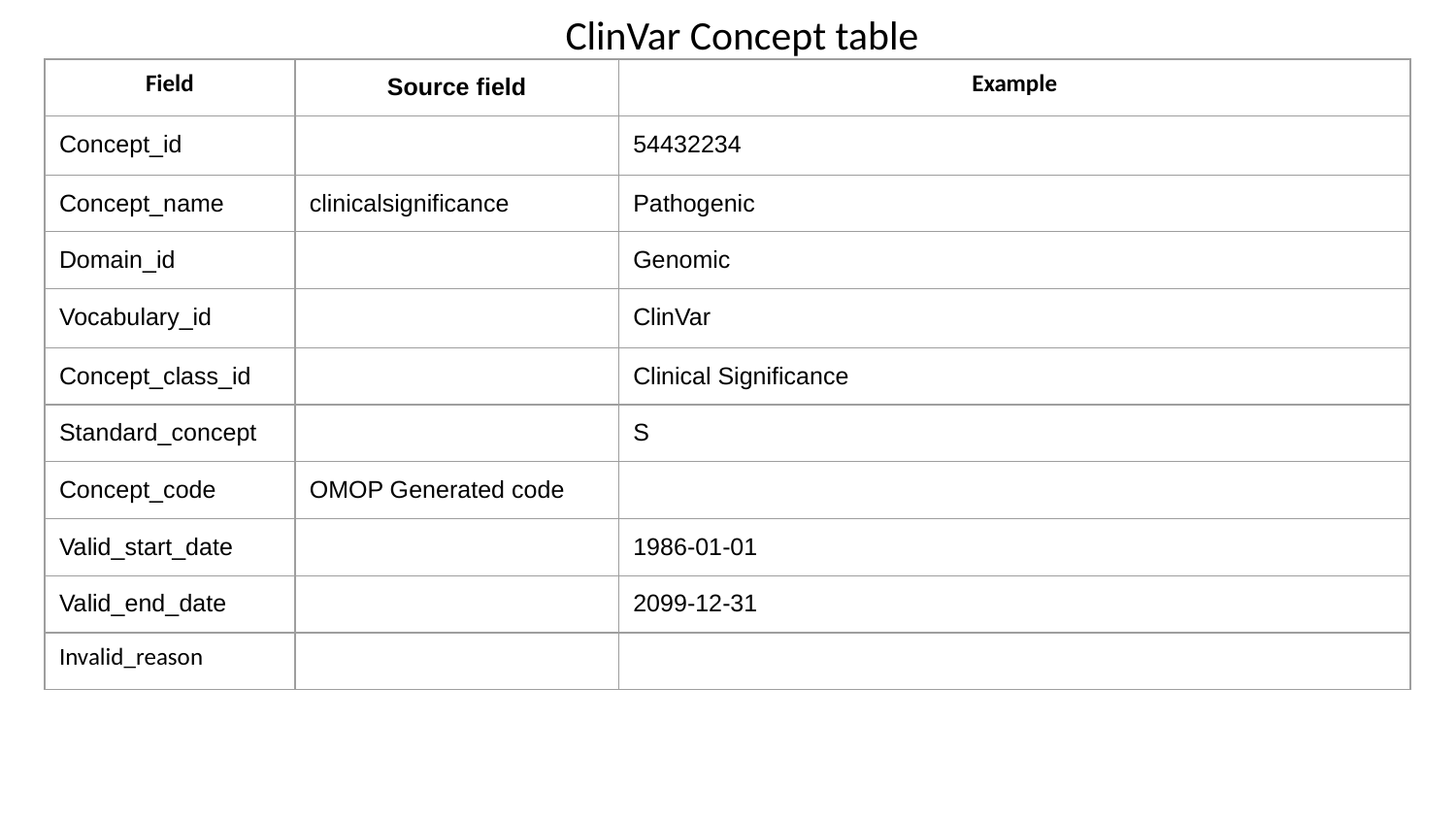

# ClinVar Concept table
| Field | Source field | Example |
| --- | --- | --- |
| Concept\_id |  | 54432234 |
| Concept\_name | clinicalsignificance | Pathogenic |
| Domain\_id |  | Genomic |
| Vocabulary\_id |  | ClinVar |
| Concept\_class\_id |  | Clinical Significance |
| Standard\_concept |  | S |
| Concept\_code | OMOP Generated code |  |
| Valid\_start\_date |  | 1986-01-01 |
| Valid\_end\_date |  | 2099-12-31 |
| Invalid\_reason |  |  |